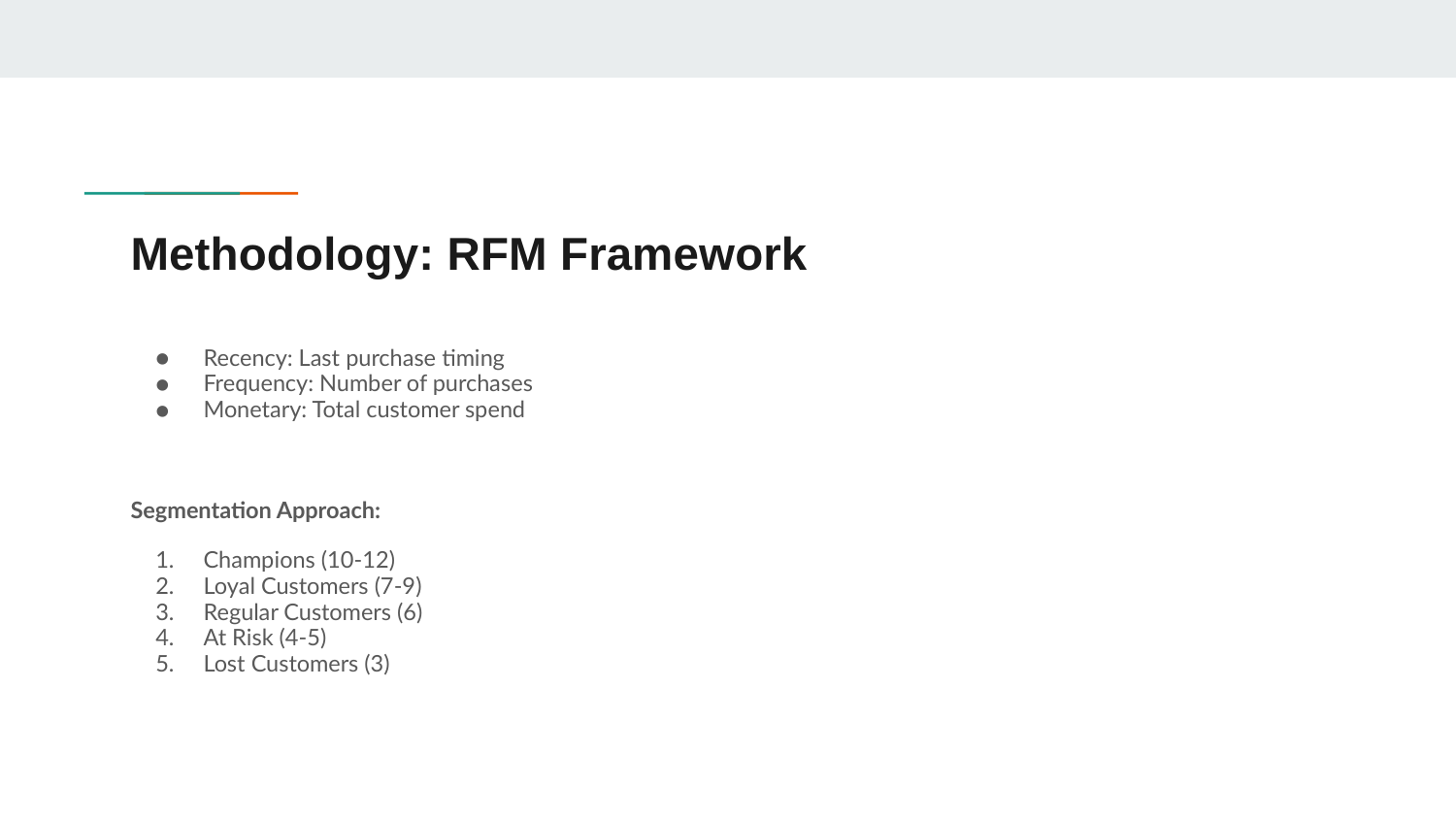

# Methodology: RFM Framework
Recency: Last purchase timing
Frequency: Number of purchases
Monetary: Total customer spend

Segmentation Approach:
Champions (10-12)
Loyal Customers (7-9)
Regular Customers (6)
At Risk (4-5)
Lost Customers (3)